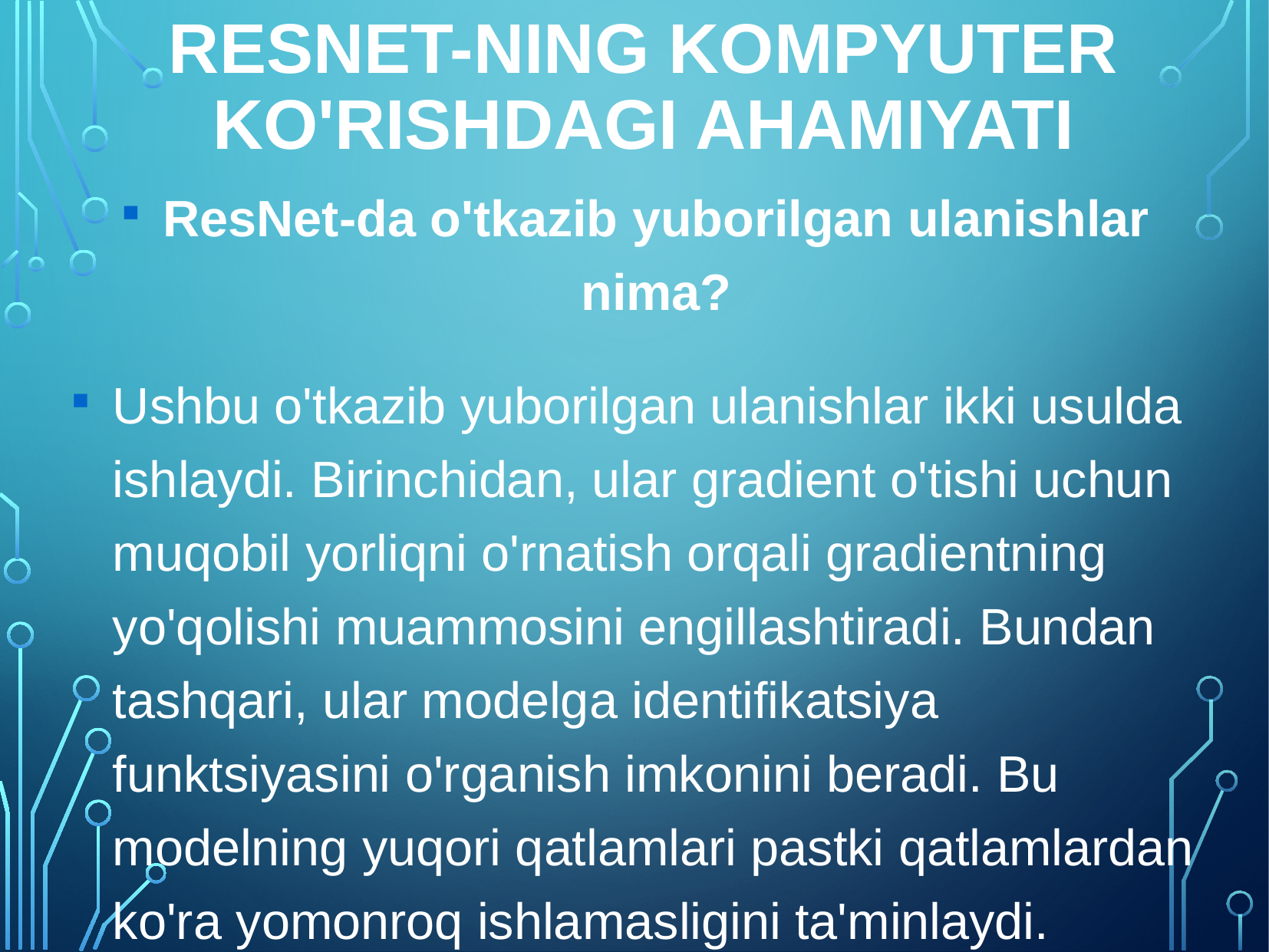

# ResNet-ning kompyuter ko'rishdagi ahamiyati
ResNet-da o'tkazib yuborilgan ulanishlar nima?
Ushbu o'tkazib yuborilgan ulanishlar ikki usulda ishlaydi. Birinchidan, ular gradient o'tishi uchun muqobil yorliqni o'rnatish orqali gradientning yo'qolishi muammosini engillashtiradi. Bundan tashqari, ular modelga identifikatsiya funktsiyasini o'rganish imkonini beradi. Bu modelning yuqori qatlamlari pastki qatlamlardan ko'ra yomonroq ishlamasligini ta'minlaydi.